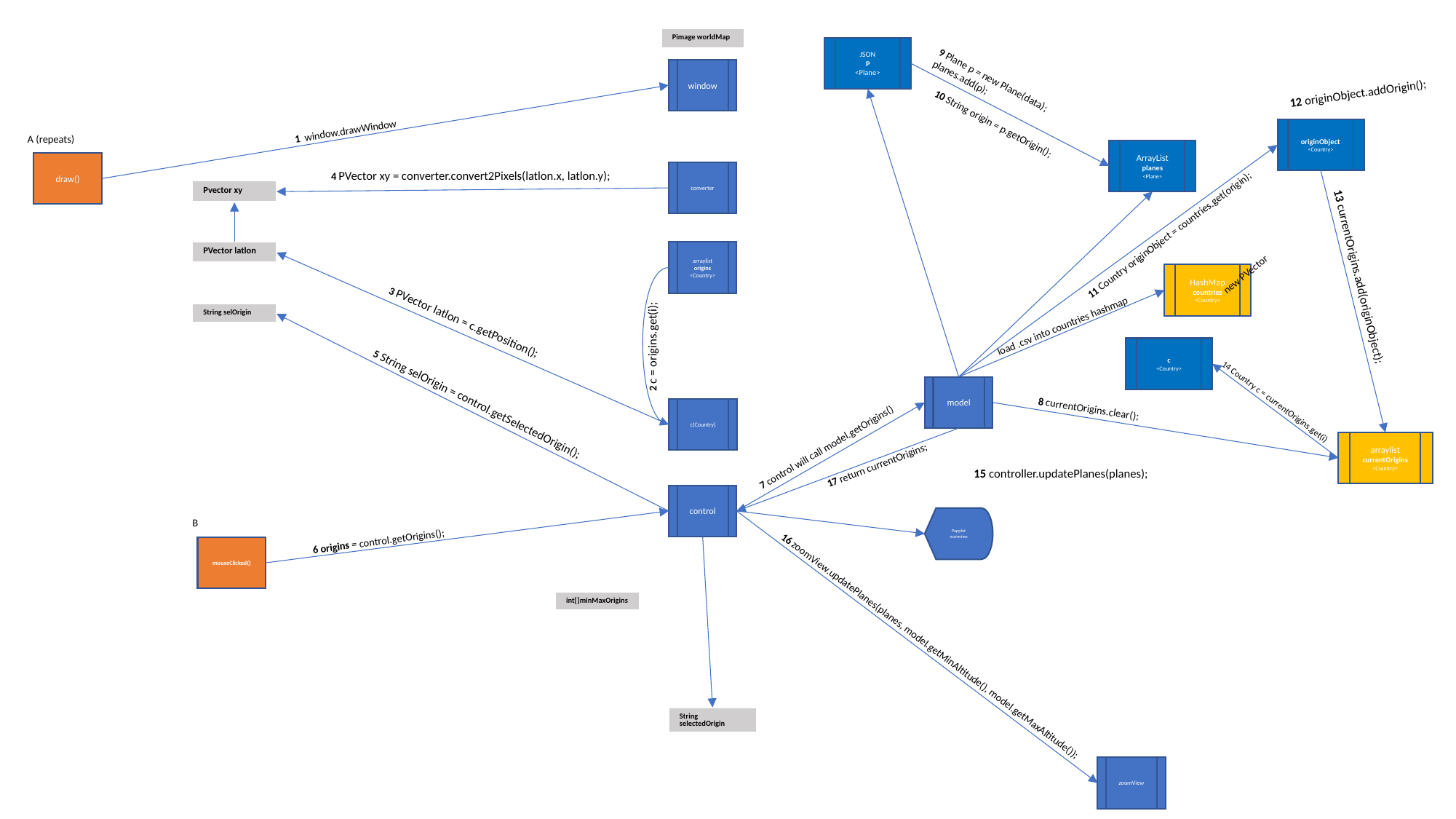

Country
Window
Controller
Model
ZoomView
Converter
| Pimage worldMap |
| --- |
JSON
P
<Plane>
window
12 originObject.addOrigin();
9 Plane p = new Plane(data);
planes.add(p);
1  window.drawWindow
10 String origin = p.getOrigin();
originObject
<Country>
A (repeats)
ArrayList
planes
<Plane>
draw()
converter
4 PVector xy = converter.convert2Pixels(latlon.x, latlon.y);

| Pvector xy |
| --- |
11 Country originObject = countries.get(origin);
| PVector latlon |
| --- |
arraylist origins
<Country>
3 PVector latlon = c.getPosition();
new PVector
HashMap countries
<Country>
2 c = origins.get(i);
13 currentOrigins.add(originObject);
load .csv into countries hashmap
| String selOrigin |
| --- |
5 String selOrigin = control.getSelectedOrigin();

c
<Country>
model
14 Country c = currentOrigins.get(i)
8 currentOrigins.clear();
c(Country)
7 control will call model.getOrigins()
arraylist currentOrigins
<Country>
17 return currentOrigins;
15 controller.updatePlanes(planes);
control
Papplet
mainview
B
6 origins = control.getOrigins();
mouseClicked()
| int[]minMaxOrigins |
| --- |
16 zoomView.updatePlanes(planes, model.getMinAltitude(), model.getMaxAltitude());
| String selectedOrigin |
| --- |
zoomView
| PVector windowCorner |
| --- |